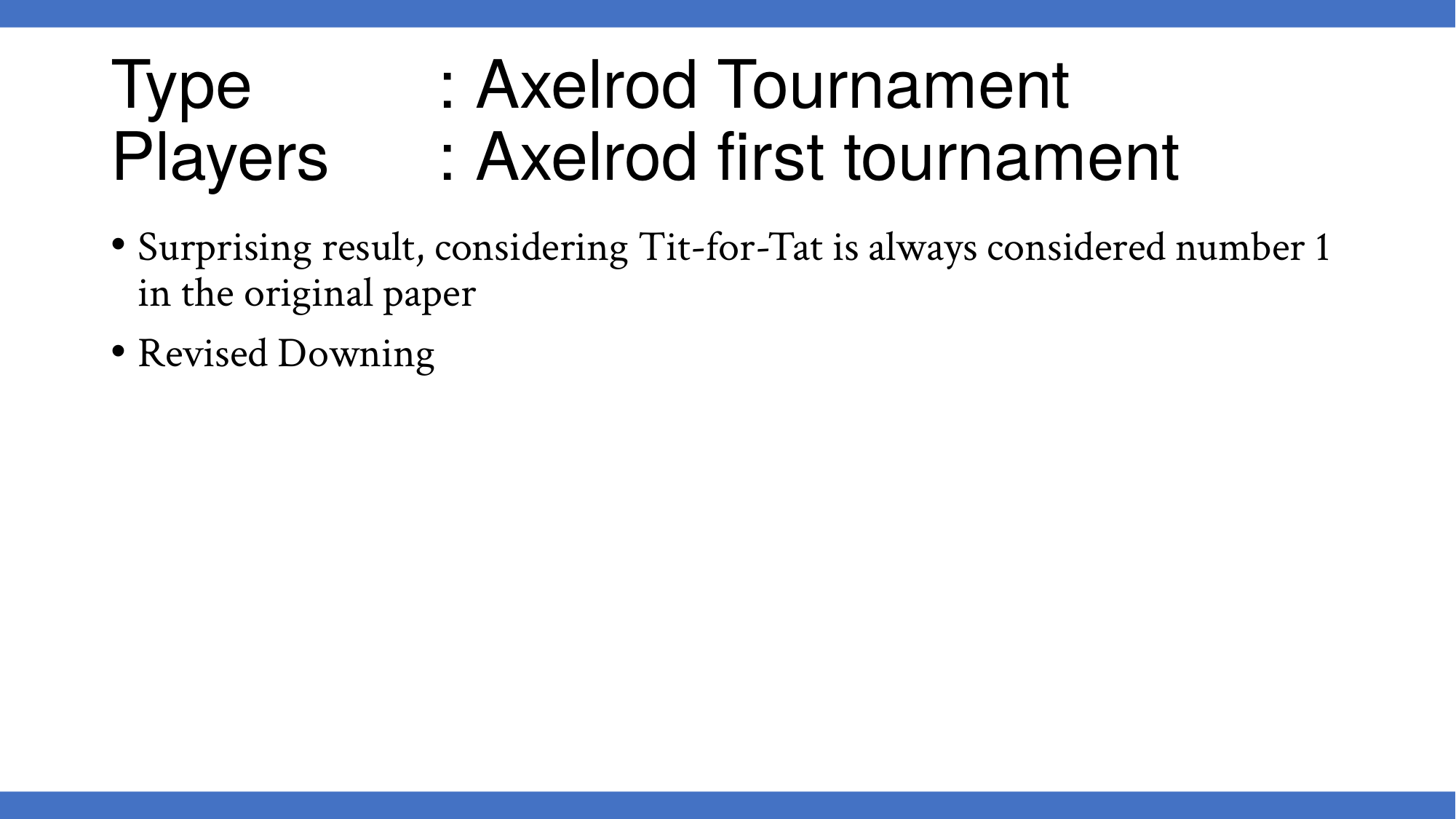

# Type		: Axelrod Tournament Players	: Axelrod first tournament
Surprising result, considering Tit-for-Tat is always considered number 1 in the original paper
Revised Downing